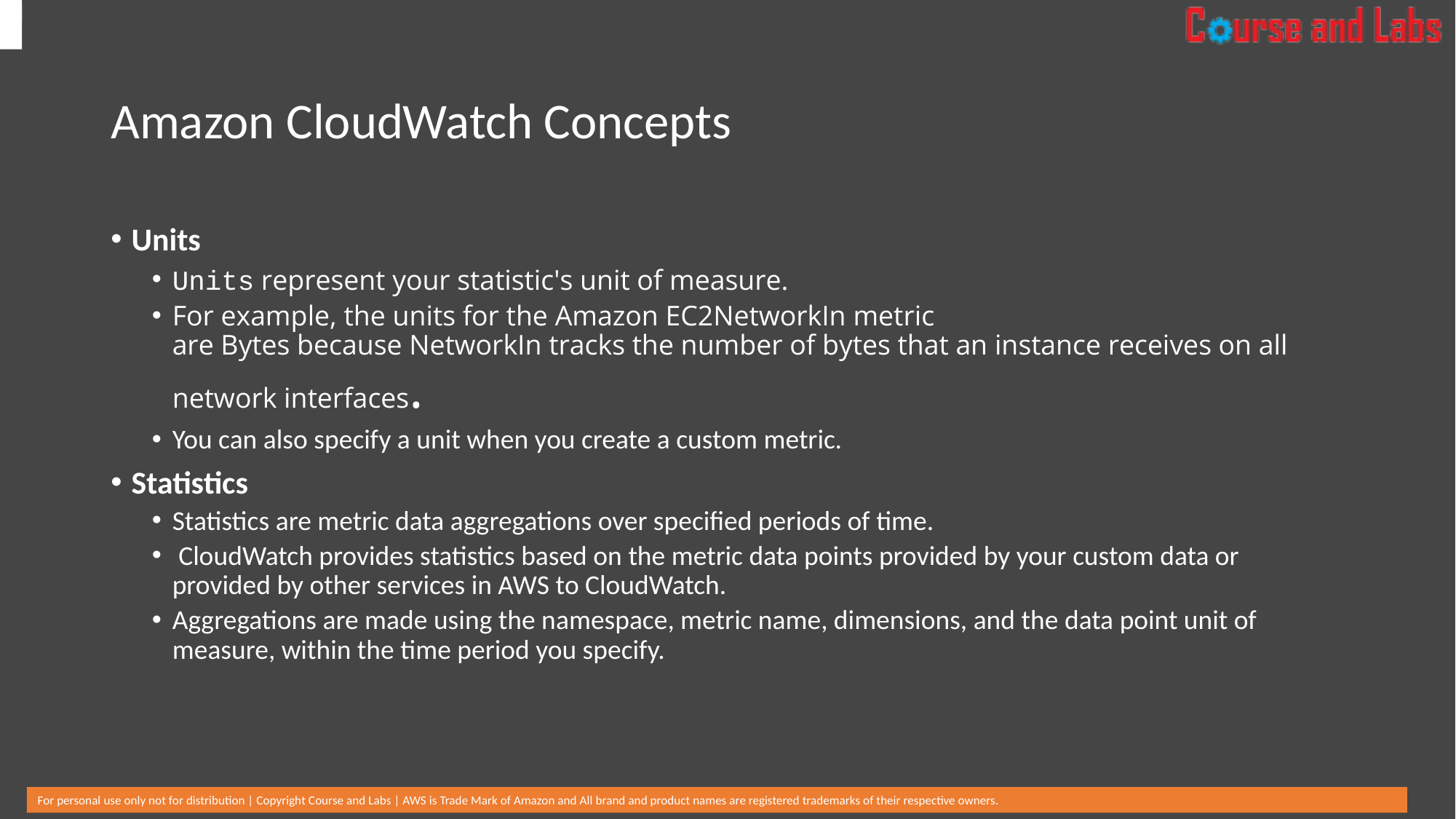

# Amazon CloudWatch Concepts
Units
Units represent your statistic's unit of measure.
For example, the units for the Amazon EC2NetworkIn metric are Bytes because NetworkIn tracks the number of bytes that an instance receives on all network interfaces.
You can also specify a unit when you create a custom metric.
Statistics
Statistics are metric data aggregations over specified periods of time.
 CloudWatch provides statistics based on the metric data points provided by your custom data or provided by other services in AWS to CloudWatch.
Aggregations are made using the namespace, metric name, dimensions, and the data point unit of measure, within the time period you specify.